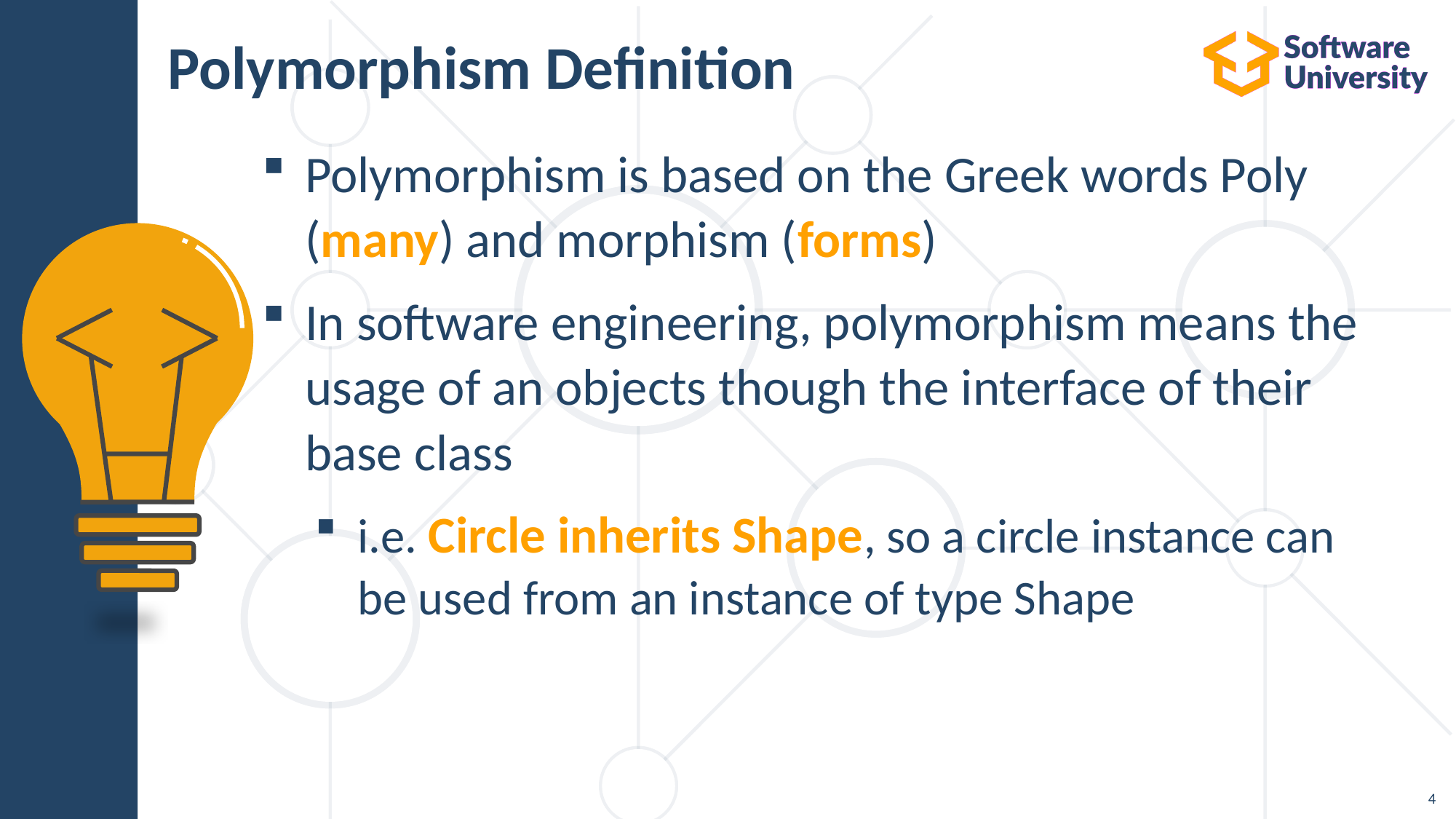

Polymorphism Definition
Polymorphism is based on the Greek words Poly (many) and morphism (forms)
In software engineering, polymorphism means the usage of an objects though the interface of their base class
i.e. Circle inherits Shape, so a circle instance can be used from an instance of type Shape
4